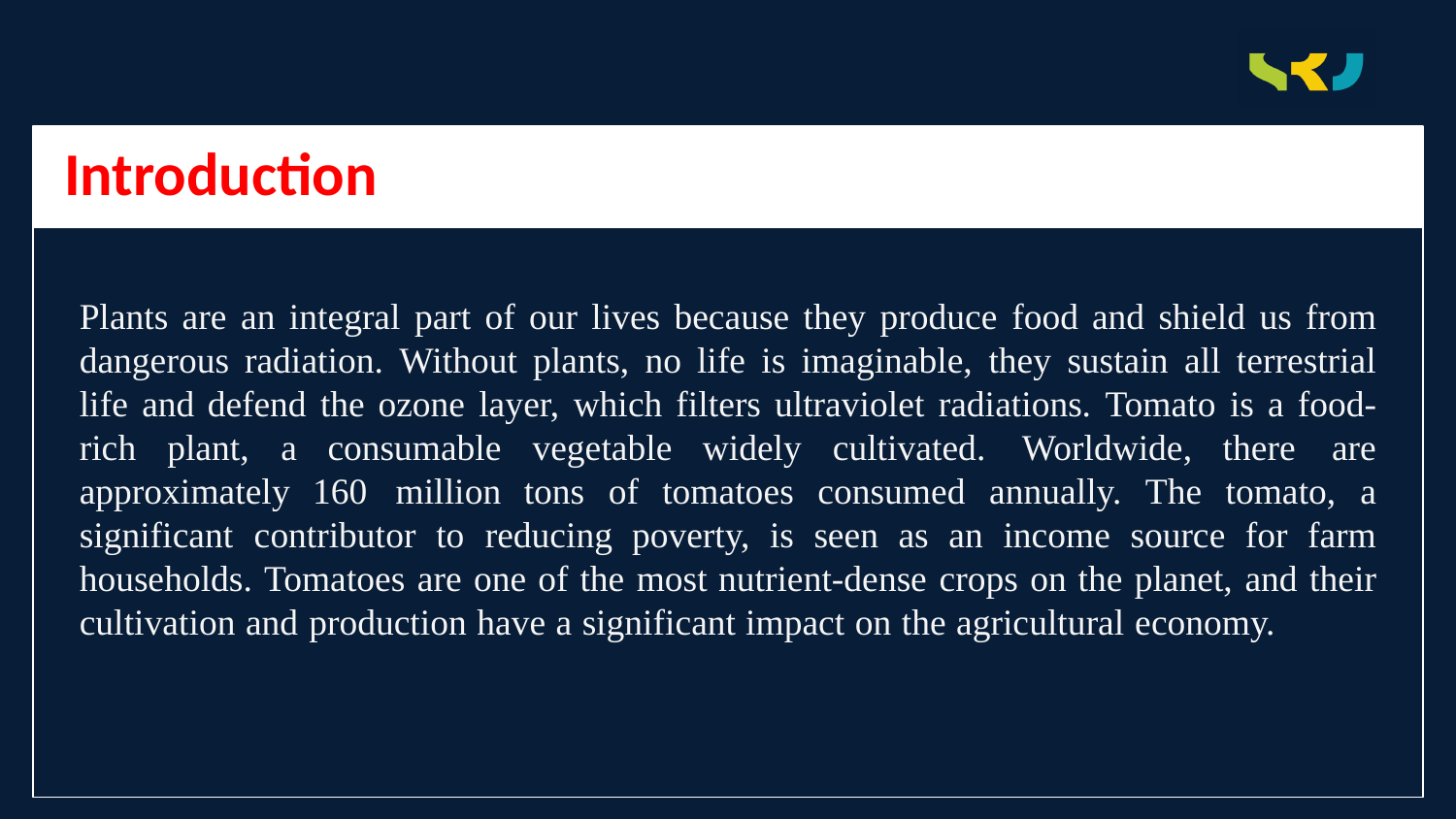

Introduction
Plants are an integral part of our lives because they produce food and shield us from dangerous radiation. Without plants, no life is imaginable, they sustain all terrestrial life and defend the ozone layer, which filters ultraviolet radiations. Tomato is a food-rich plant, a consumable vegetable widely cultivated. Worldwide, there are approximately 160 million tons of tomatoes consumed annually. The tomato, a significant contributor to reducing poverty, is seen as an income source for farm households. Tomatoes are one of the most nutrient-dense crops on the planet, and their cultivation and production have a significant impact on the agricultural economy.